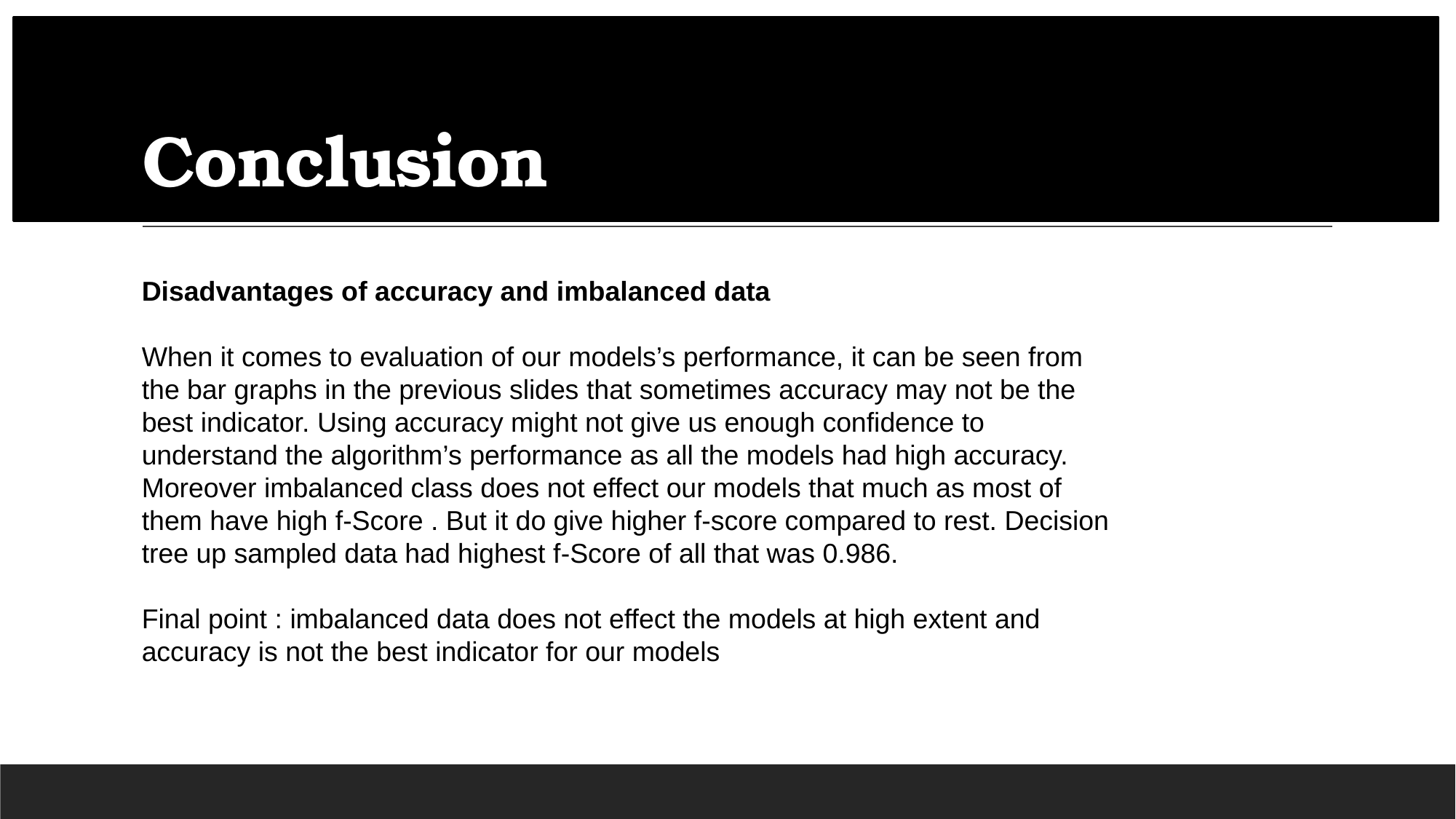

# Conclusion
Disadvantages of accuracy and imbalanced data

When it comes to evaluation of our models’s performance, it can be seen from the bar graphs in the previous slides that sometimes accuracy may not be the best indicator. Using accuracy might not give us enough confidence to understand the algorithm’s performance as all the models had high accuracy.
Moreover imbalanced class does not effect our models that much as most of them have high f-Score . But it do give higher f-score compared to rest. Decision tree up sampled data had highest f-Score of all that was 0.986.

Final point : imbalanced data does not effect the models at high extent and accuracy is not the best indicator for our models